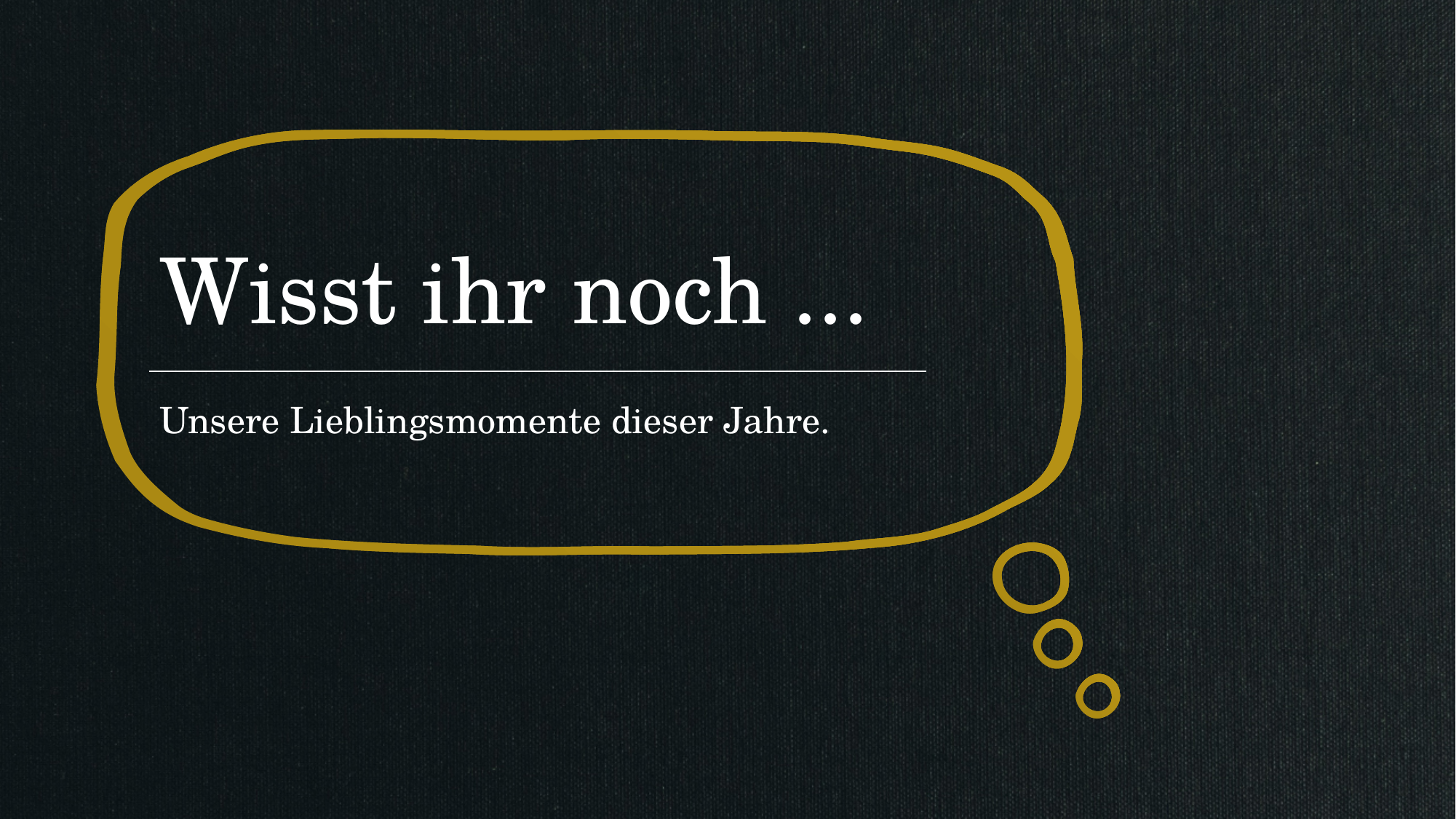

# Wisst ihr noch ...
Unsere Lieblingsmomente dieser Jahre.